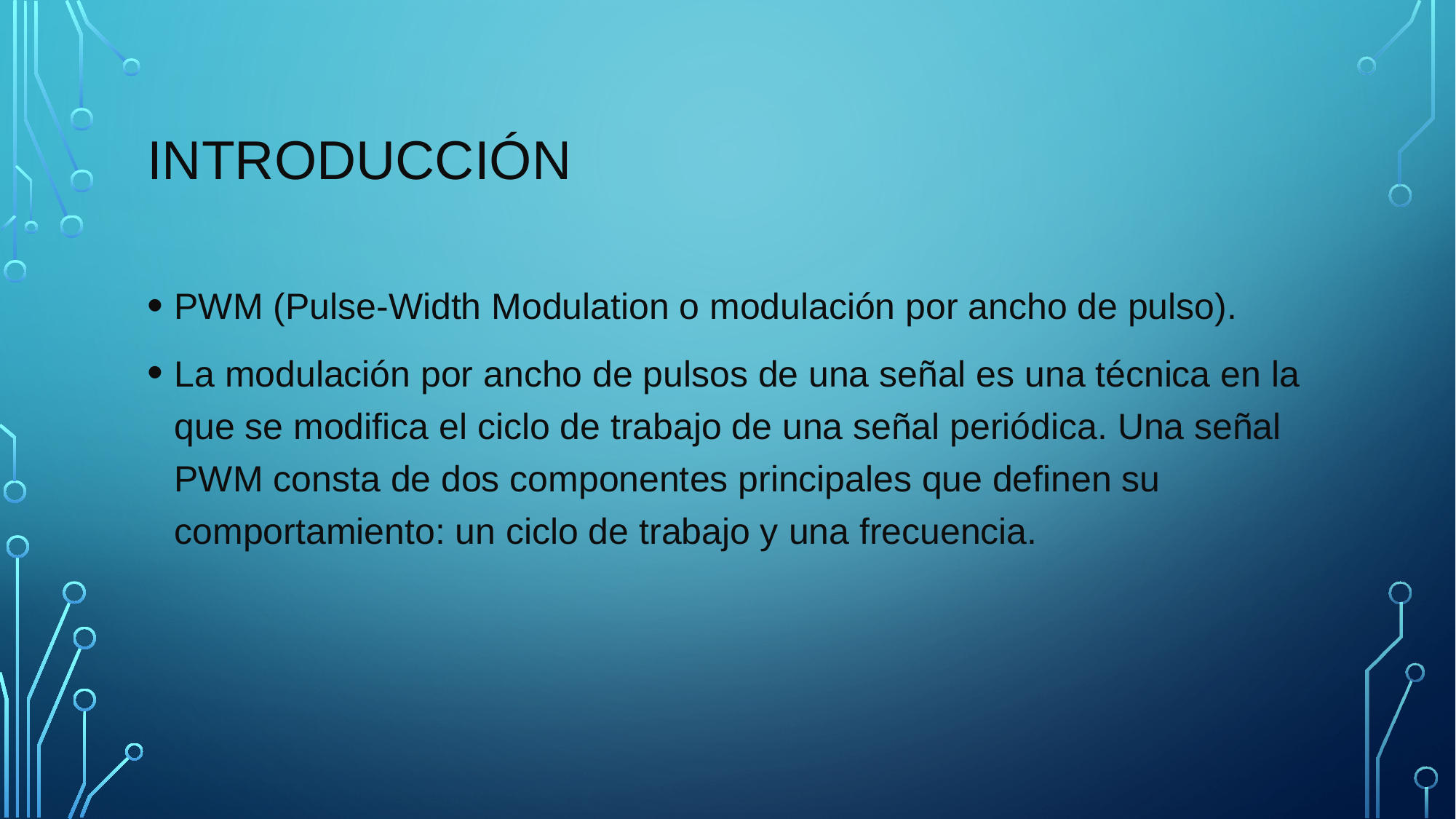

# introducción
PWM (Pulse-Width Modulation o modulación por ancho de pulso).
La modulación por ancho de pulsos de una señal es una técnica en la que se modifica el ciclo de trabajo de una señal periódica. Una señal PWM consta de dos componentes principales que definen su comportamiento: un ciclo de trabajo y una frecuencia.